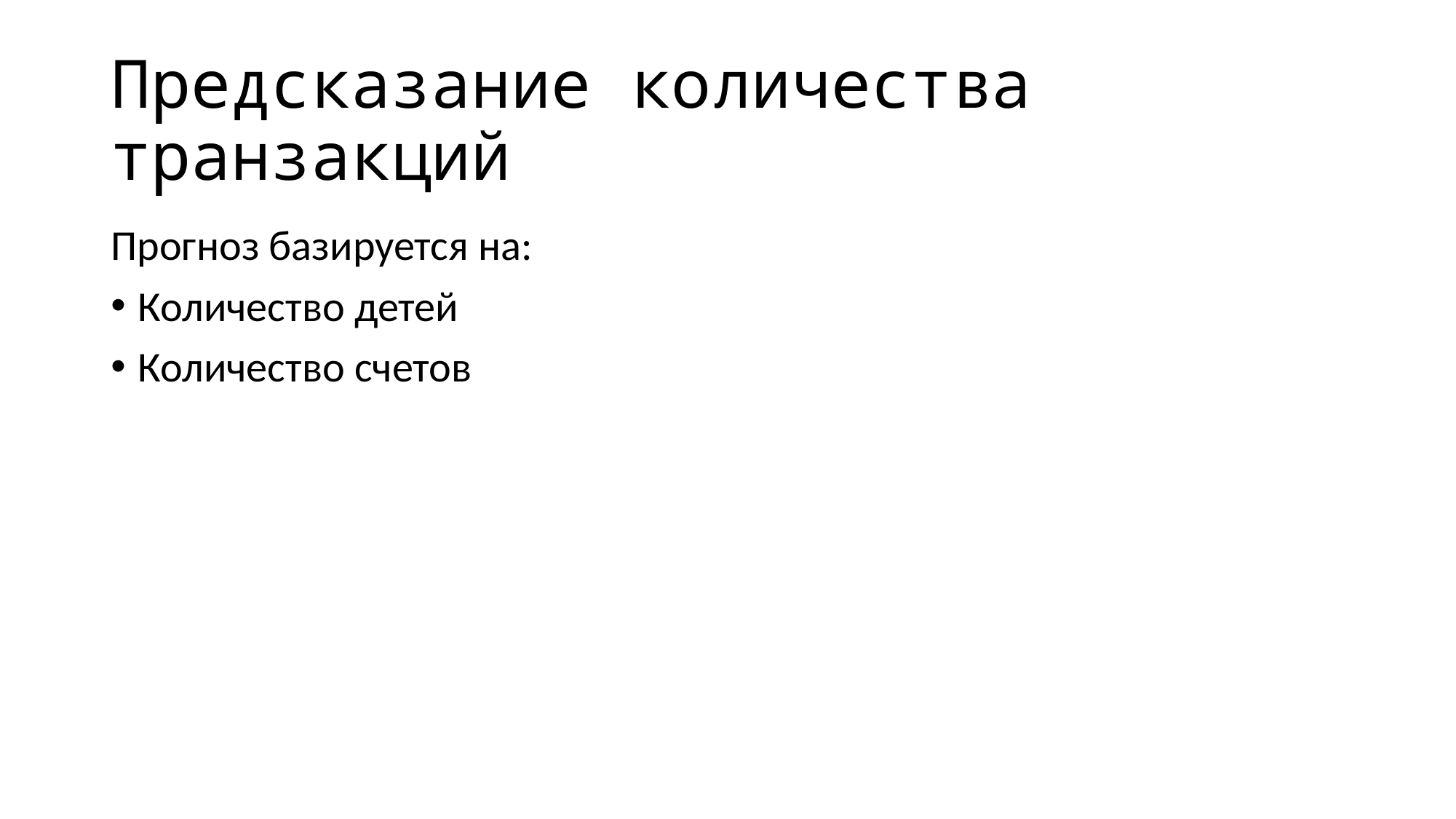

# Предсказание количества транзакций
Прогноз базируется на:
Количество детей
Количество счетов